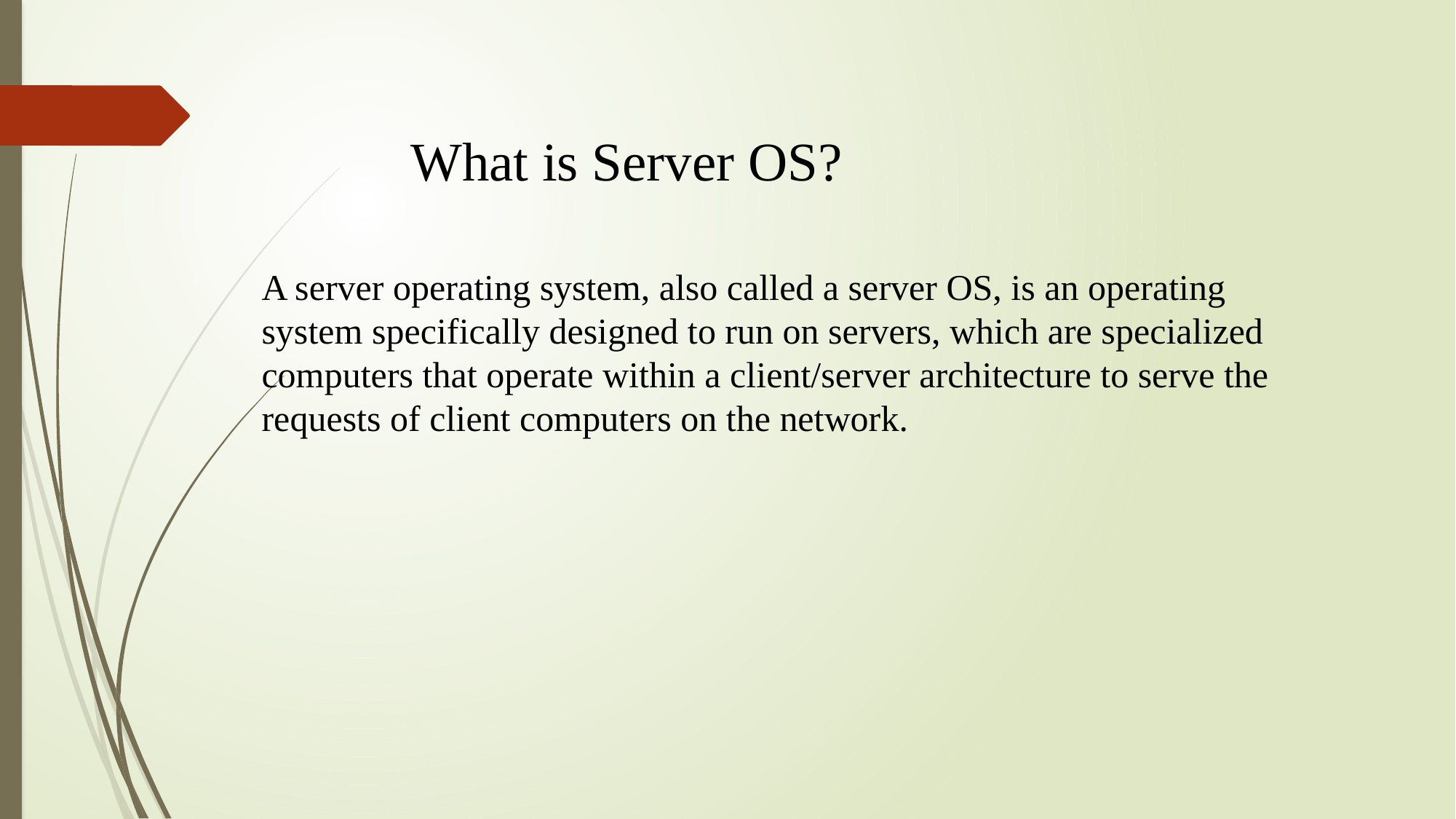

What is Server OS?
A server operating system, also called a server OS, is an operating system specifically designed to run on servers, which are specialized computers that operate within a client/server architecture to serve the requests of client computers on the network.